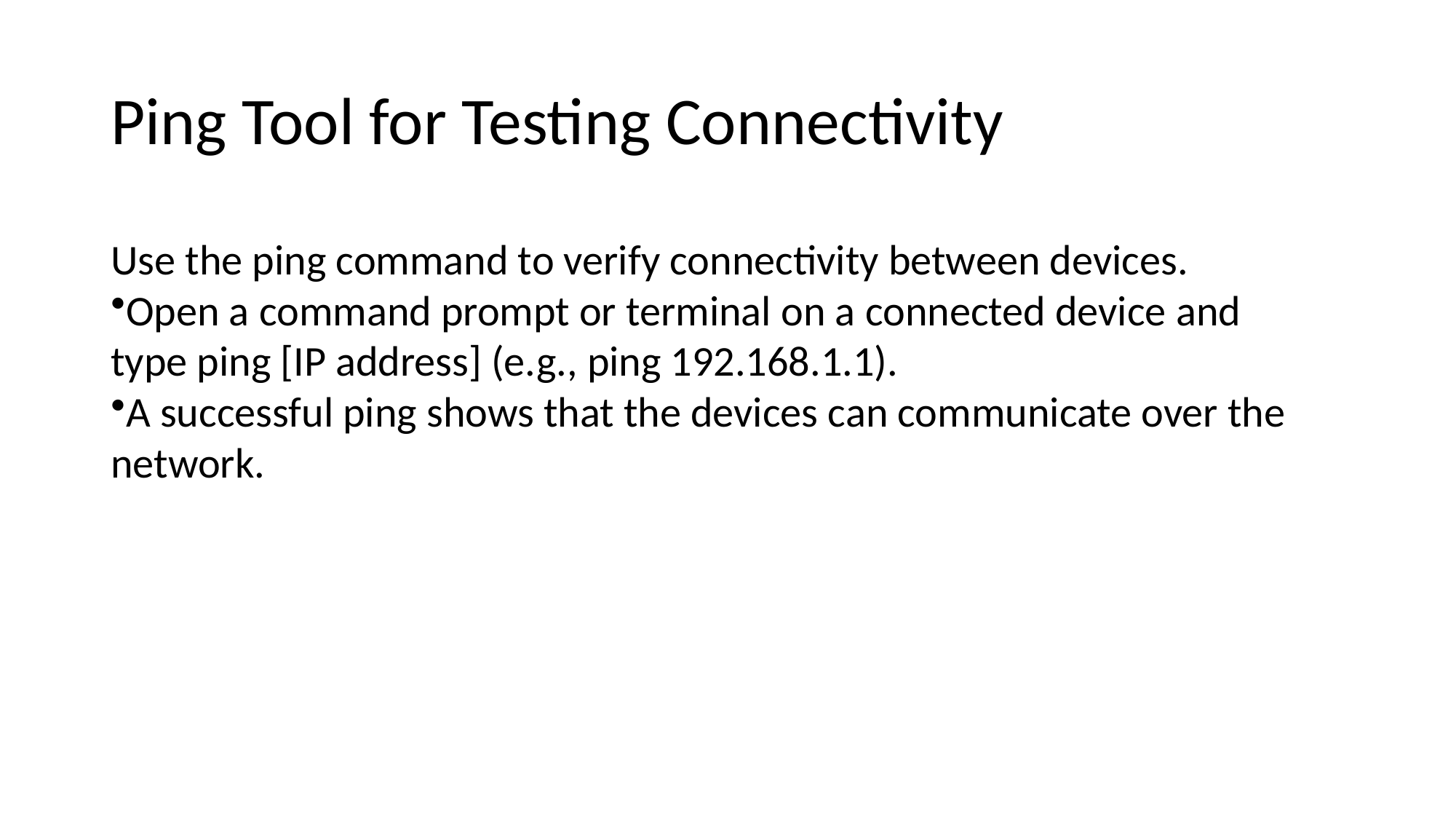

# Ping Tool for Testing Connectivity
Use the ping command to verify connectivity between devices.
Open a command prompt or terminal on a connected device and type ping [IP address] (e.g., ping 192.168.1.1).
A successful ping shows that the devices can communicate over the network.